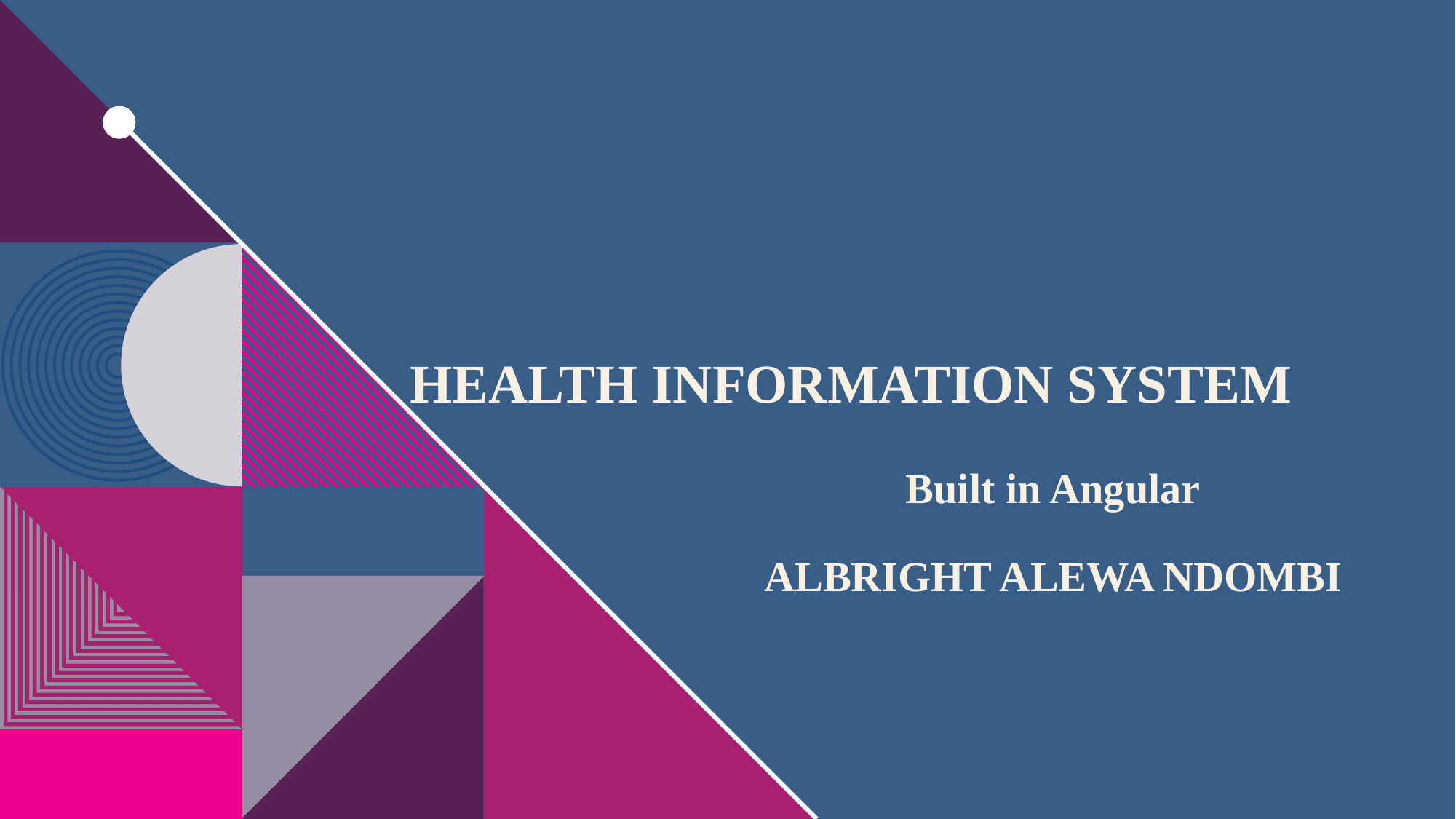

# Health Information System
Built in Angular
ALBRIGHT ALEWA NDOMBI